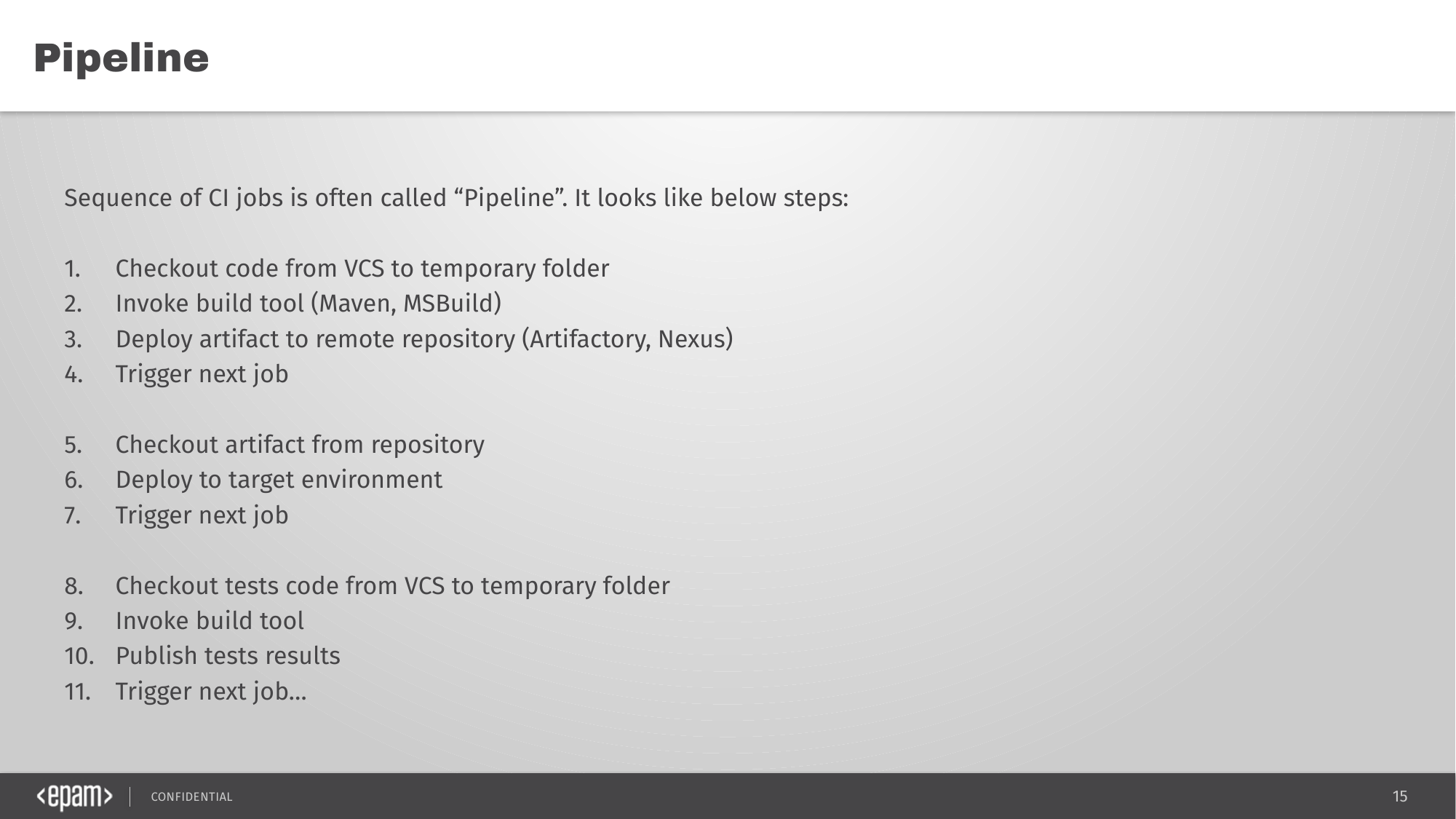

Pipeline
Sequence of CI jobs is often called “Pipeline”. It looks like below steps:

Checkout code from VCS to temporary folder
Invoke build tool (Maven, MSBuild)
Deploy artifact to remote repository (Artifactory, Nexus)
Trigger next job

Checkout artifact from repository
Deploy to target environment
Trigger next job

Checkout tests code from VCS to temporary folder
Invoke build tool
Publish tests results
Trigger next job…